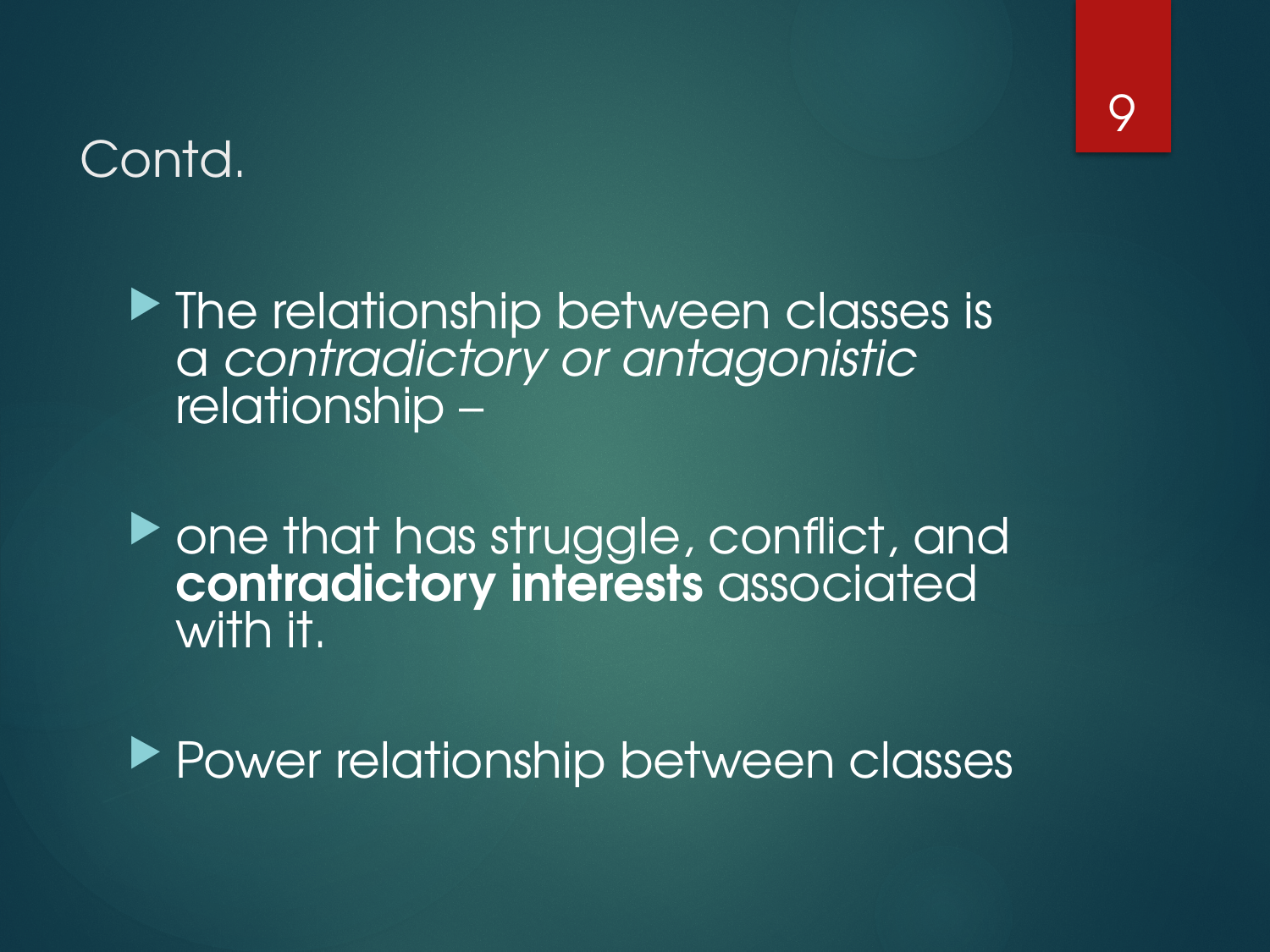

9
# Contd.
The relationship between classes is a contradictory or antagonistic relationship –

one that has struggle, conflict, and contradictory interests associated with it.

Power relationship between classes